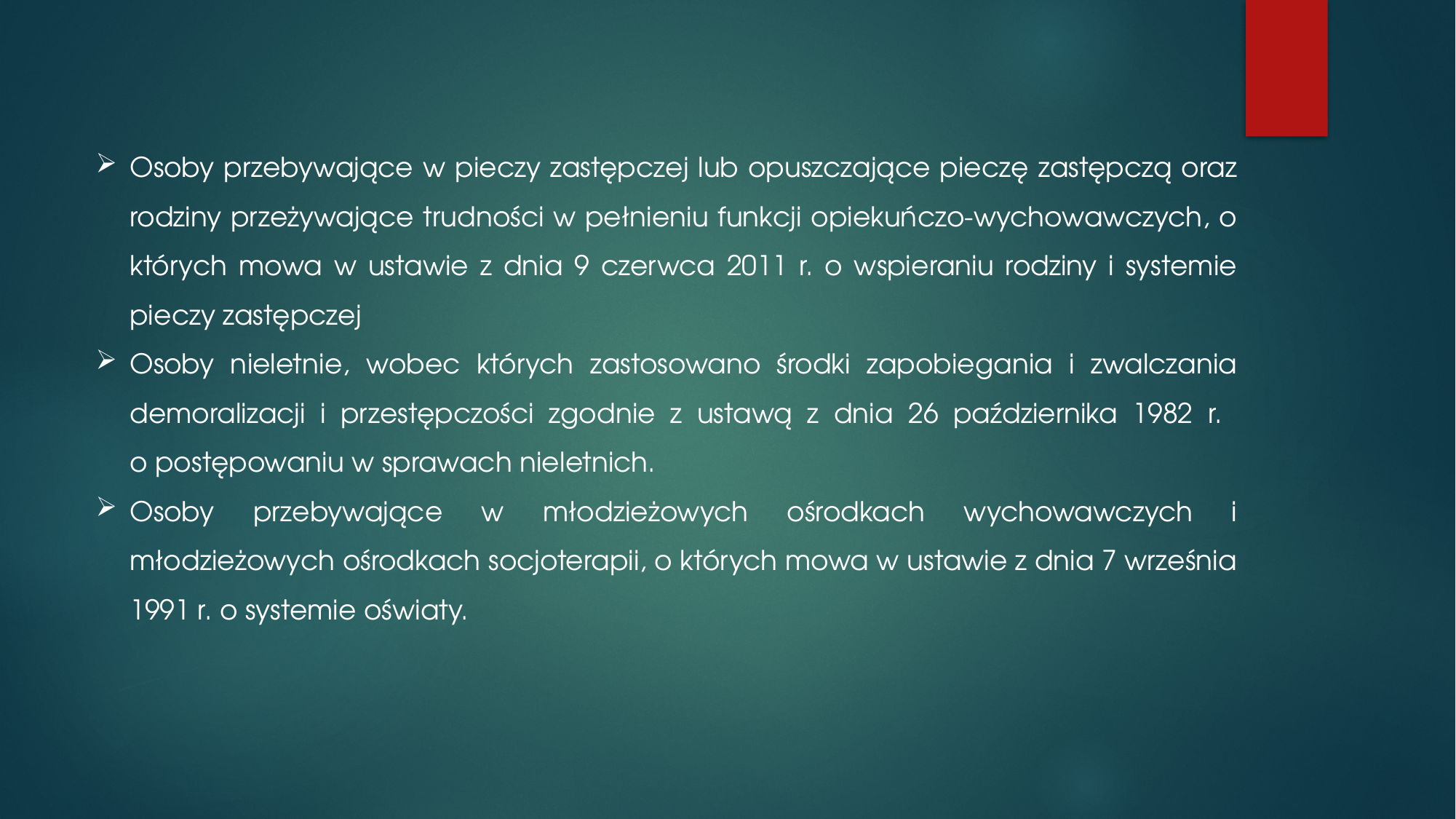

Osoby przebywające w pieczy zastępczej lub opuszczające pieczę zastępczą oraz rodziny przeżywające trudności w pełnieniu funkcji opiekuńczo-wychowawczych, o których mowa w ustawie z dnia 9 czerwca 2011 r. o wspieraniu rodziny i systemie pieczy zastępczej
Osoby nieletnie, wobec których zastosowano środki zapobiegania i zwalczania demoralizacji i przestępczości zgodnie z ustawą z dnia 26 października 1982 r.
o postępowaniu w sprawach nieletnich.
Osoby przebywające w młodzieżowych ośrodkach wychowawczych i młodzieżowych ośrodkach socjoterapii, o których mowa w ustawie z dnia 7 września 1991 r. o systemie oświaty.